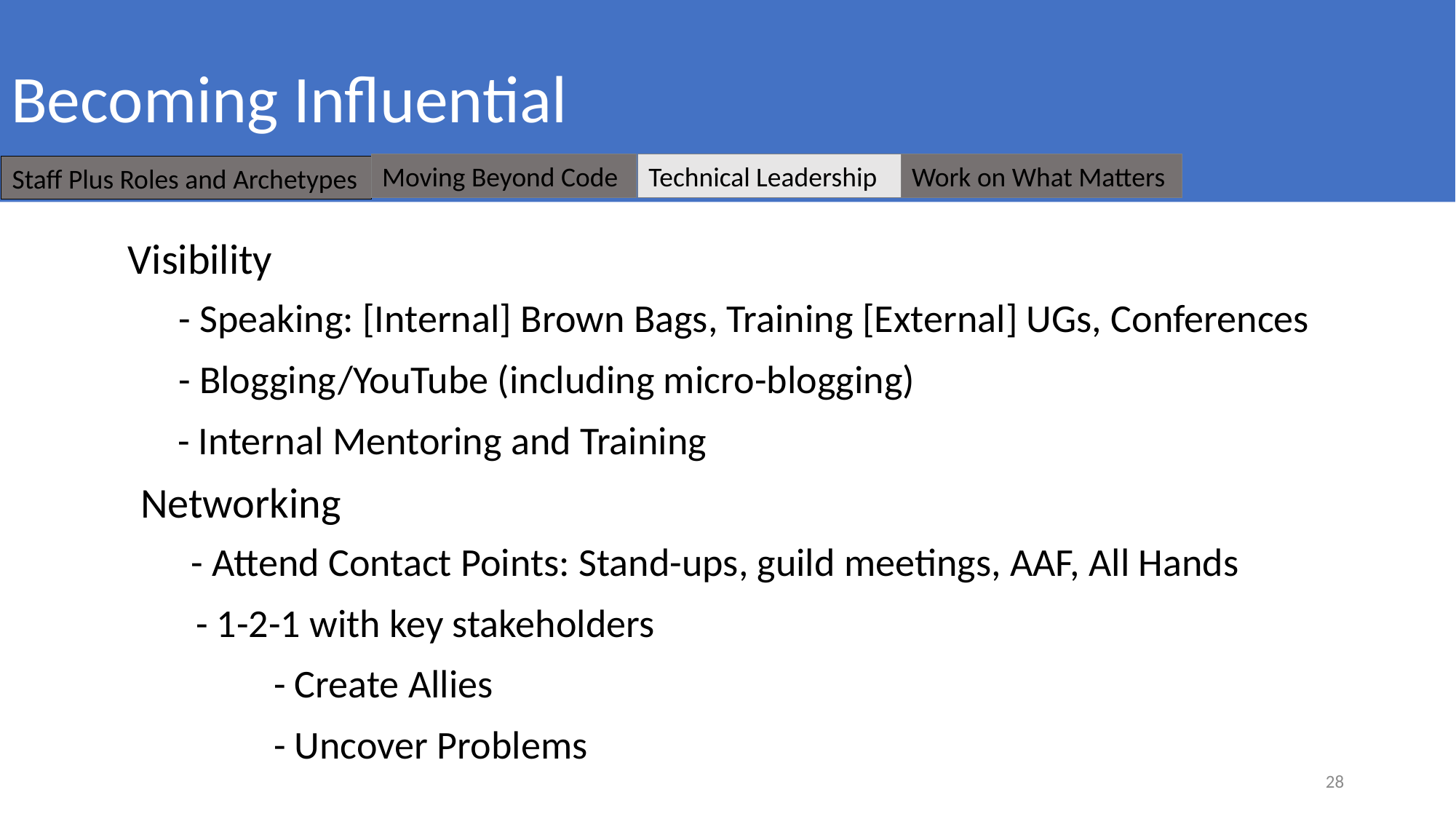

# Becoming Influential
Moving Beyond Code
Technical Leadership
Work on What Matters
Staff Plus Roles and Archetypes
Visibility
- Speaking: [Internal] Brown Bags, Training [External] UGs, Conferences

- Blogging/YouTube (including micro-blogging)
- Internal Mentoring and Training
Networking
- Attend Contact Points: Stand-ups, guild meetings, AAF, All Hands

- 1-2-1 with key stakeholders

- Create Allies

- Uncover Problems

28